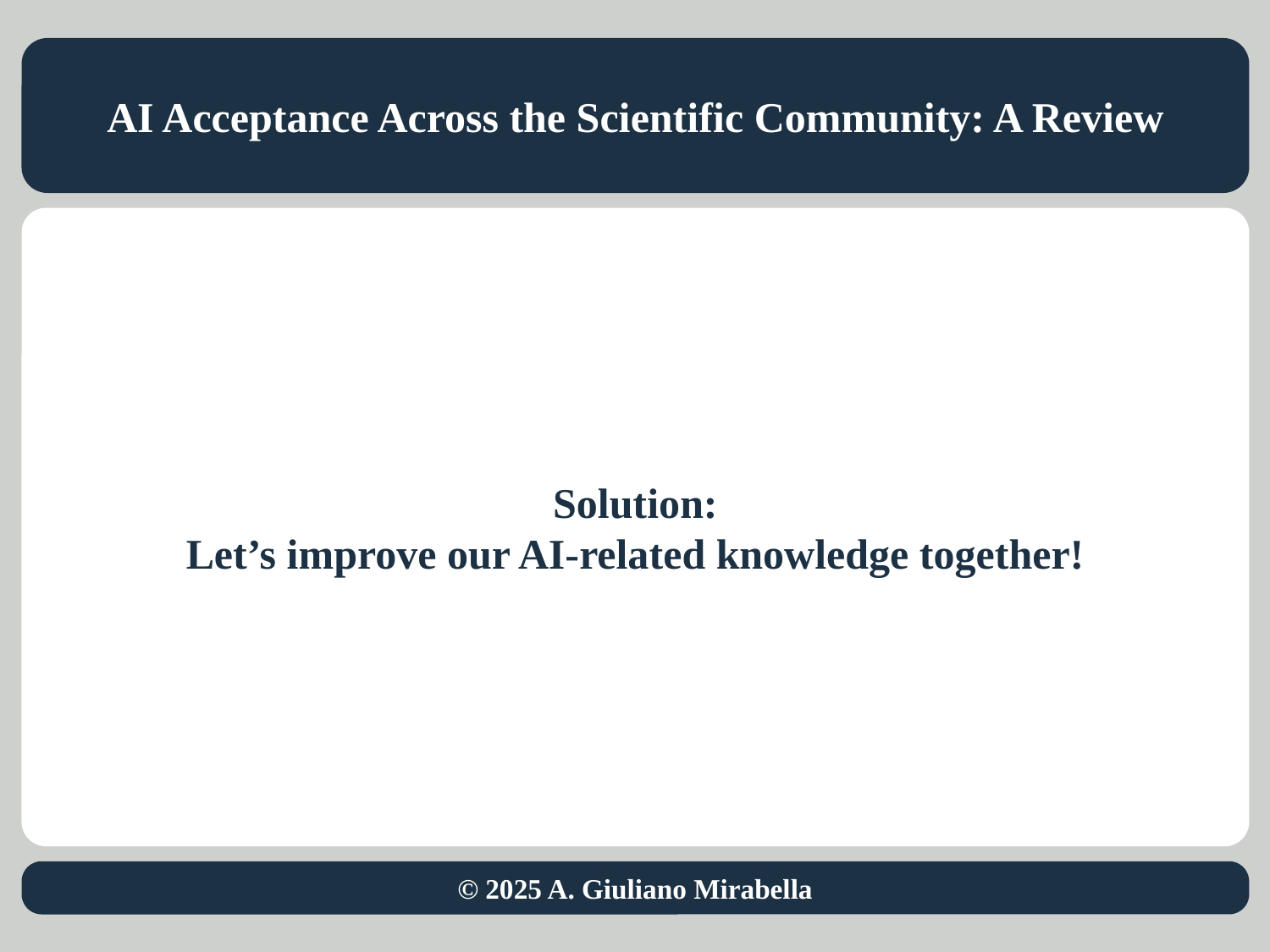

AI Acceptance Across the Scientific Community: A Review
Solution:
Let’s improve our AI-related knowledge together!
© 2025 A. Giuliano Mirabella